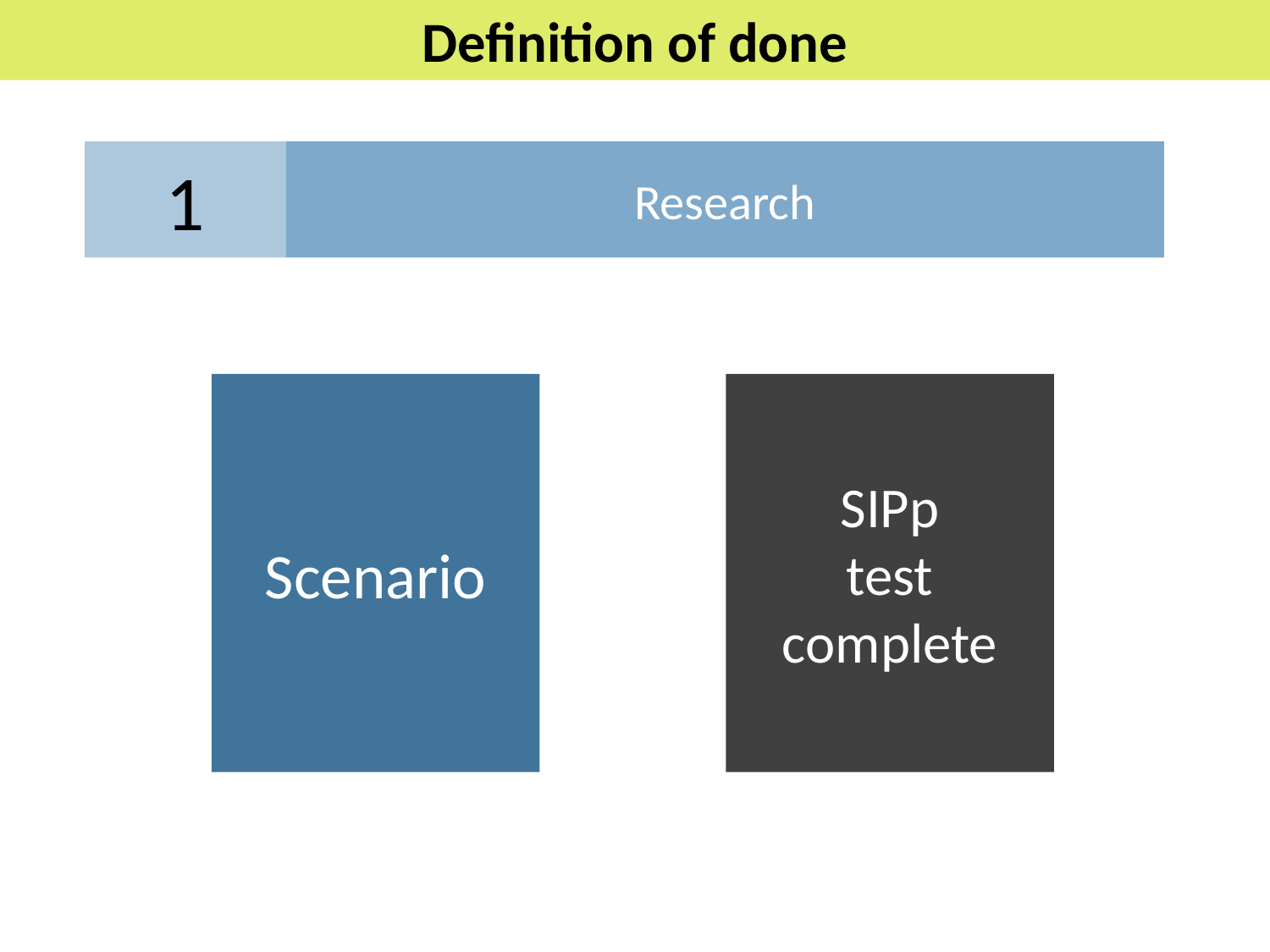

Definition of done
1
Research
Scenario
SIPp
test complete